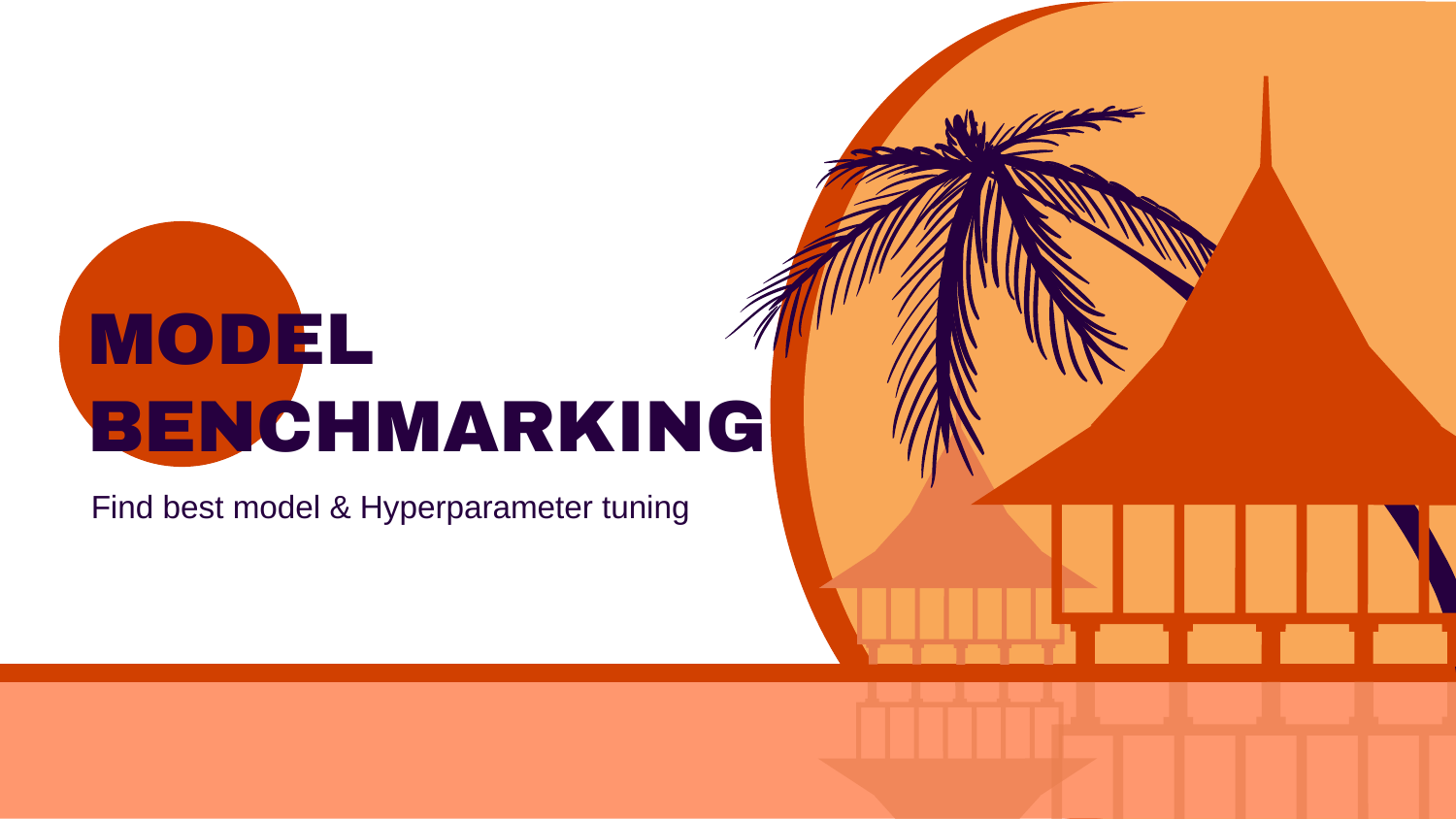

# MODEL BENCHMARKING
Find best model & Hyperparameter tuning